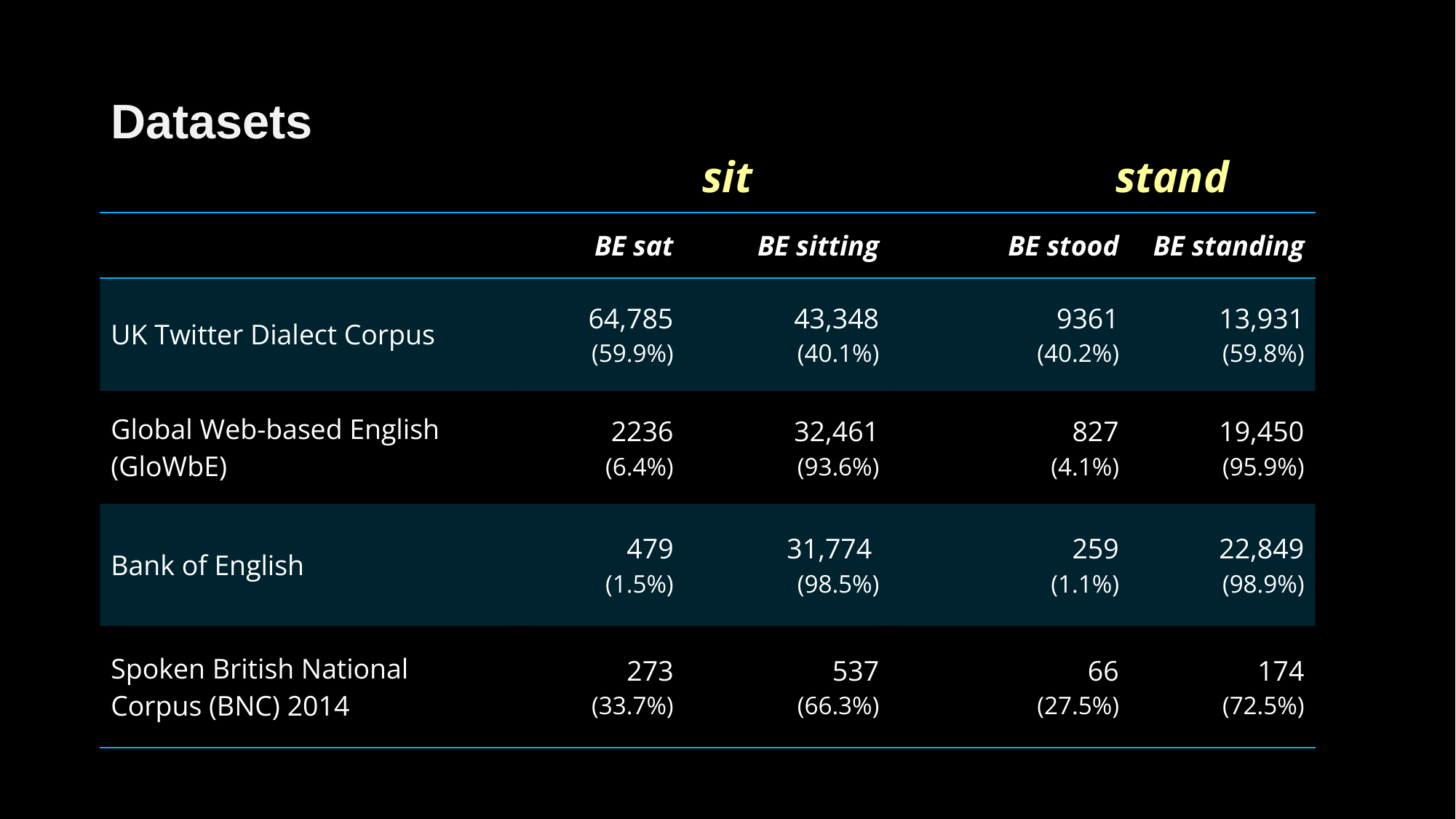

# Datasets
stand
sit
|  | BE sat | BE sitting | BE stood | BE standing |
| --- | --- | --- | --- | --- |
| UK Twitter Dialect Corpus | 64,785 (59.9%) | 43,348 (40.1%) | 9361 (40.2%) | 13,931 (59.8%) |
| Global Web-based English (GloWbE) | 2236 (6.4%) | 32,461 (93.6%) | 827 (4.1%) | 19,450 (95.9%) |
| Bank of English | 479 (1.5%) | 31,774 (98.5%) | 259 (1.1%) | 22,849 (98.9%) |
| Spoken British National Corpus (BNC) 2014 | 273 (33.7%) | 537 (66.3%) | 66 (27.5%) | 174 (72.5%) |